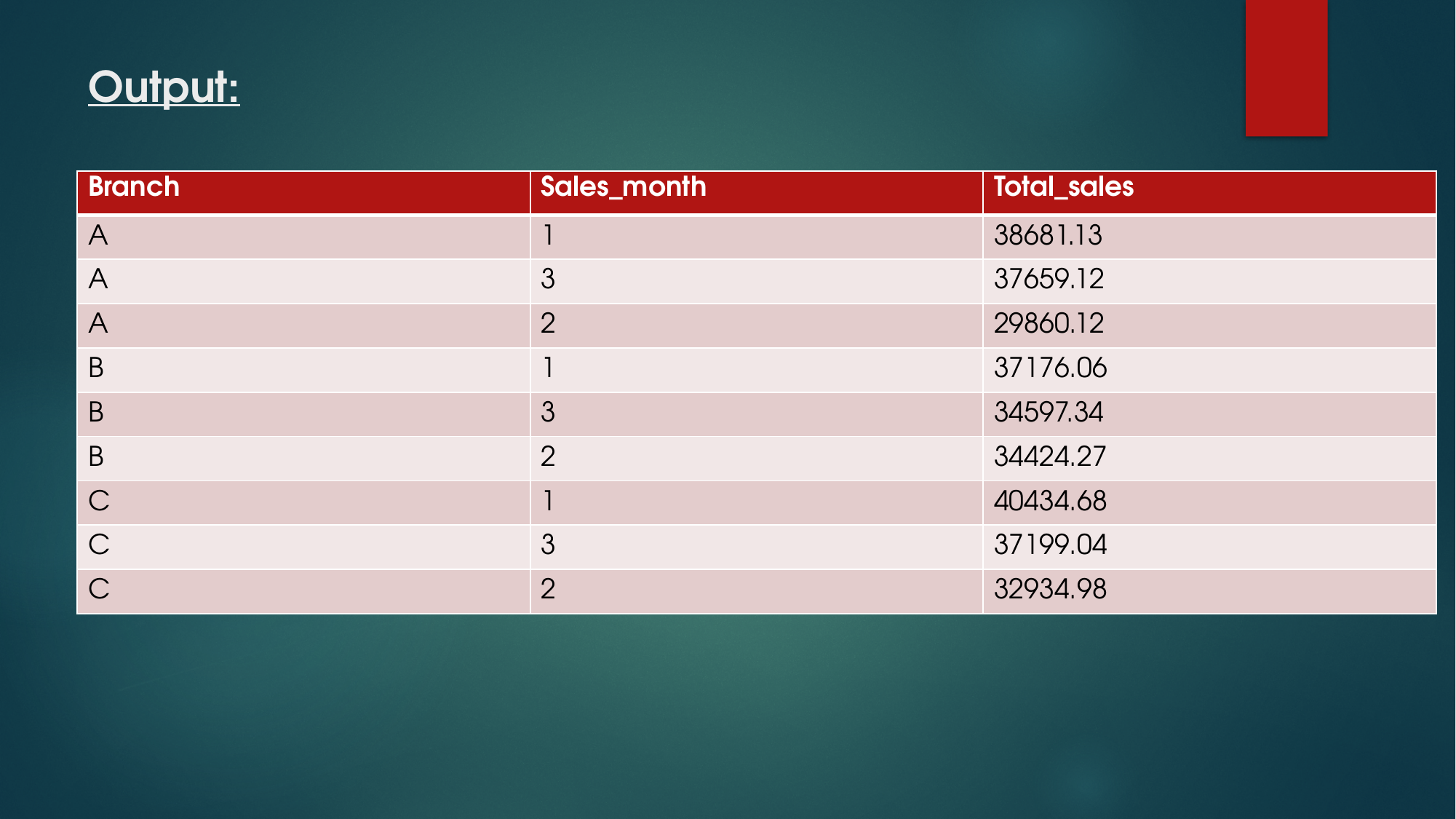

# Output:
| Branch | Sales\_month | Total\_sales |
| --- | --- | --- |
| A | 1 | 38681.13 |
| A | 3 | 37659.12 |
| A | 2 | 29860.12 |
| B | 1 | 37176.06 |
| B | 3 | 34597.34 |
| B | 2 | 34424.27 |
| C | 1 | 40434.68 |
| C | 3 | 37199.04 |
| C | 2 | 32934.98 |